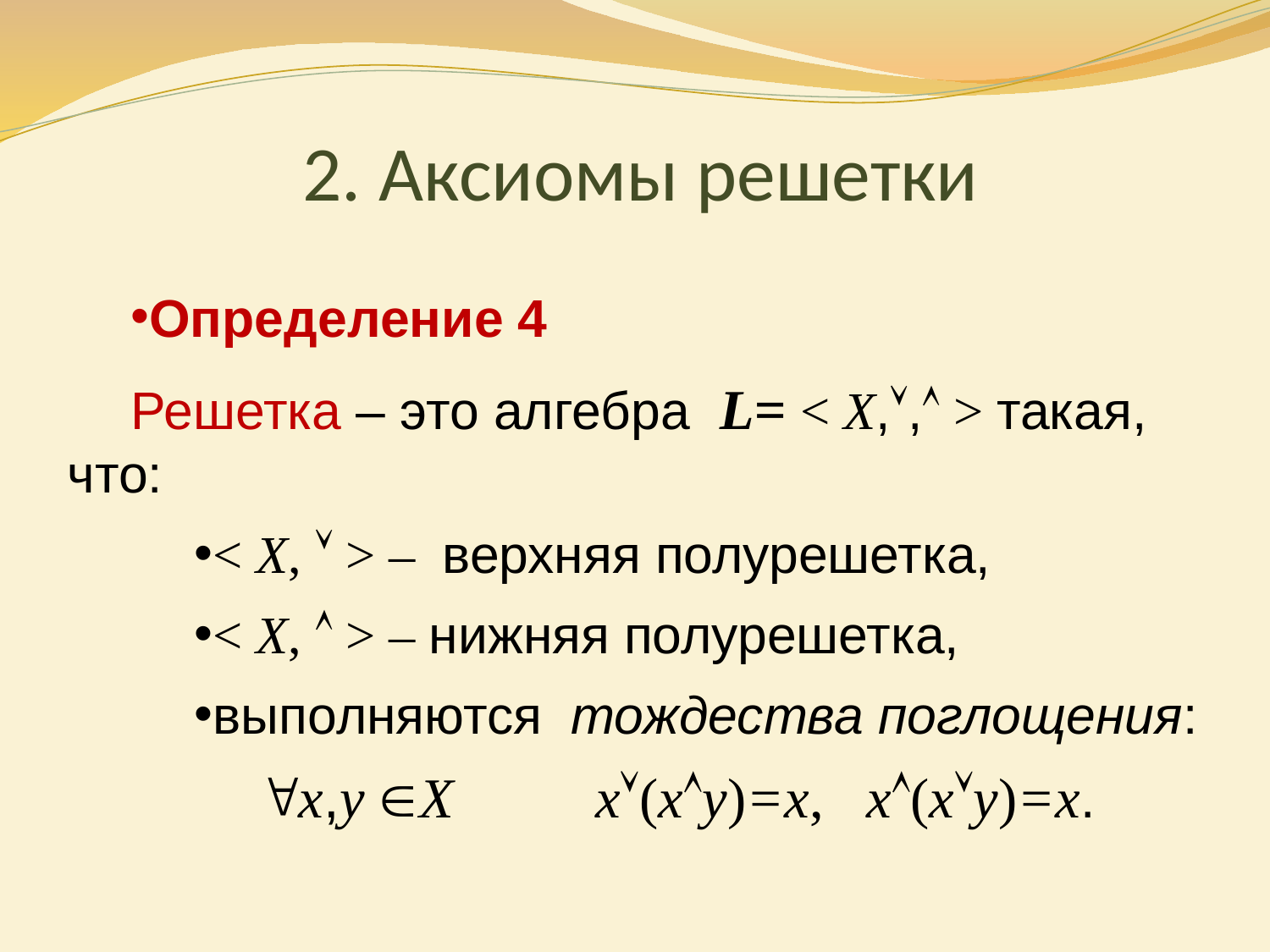

# 2. Аксиомы решетки
Определение 4

Решетка – это алгебра  L= < Х,∨,∧ > такая, что:

< Х, ∨ > –  верхняя полурешетка,

< Х, ∧ > – нижняя полурешетка,

выполняются  тождества поглощения:

∀х,у ∈Х          x∨(x∧y)=х,   x∧(x∨y)=х.